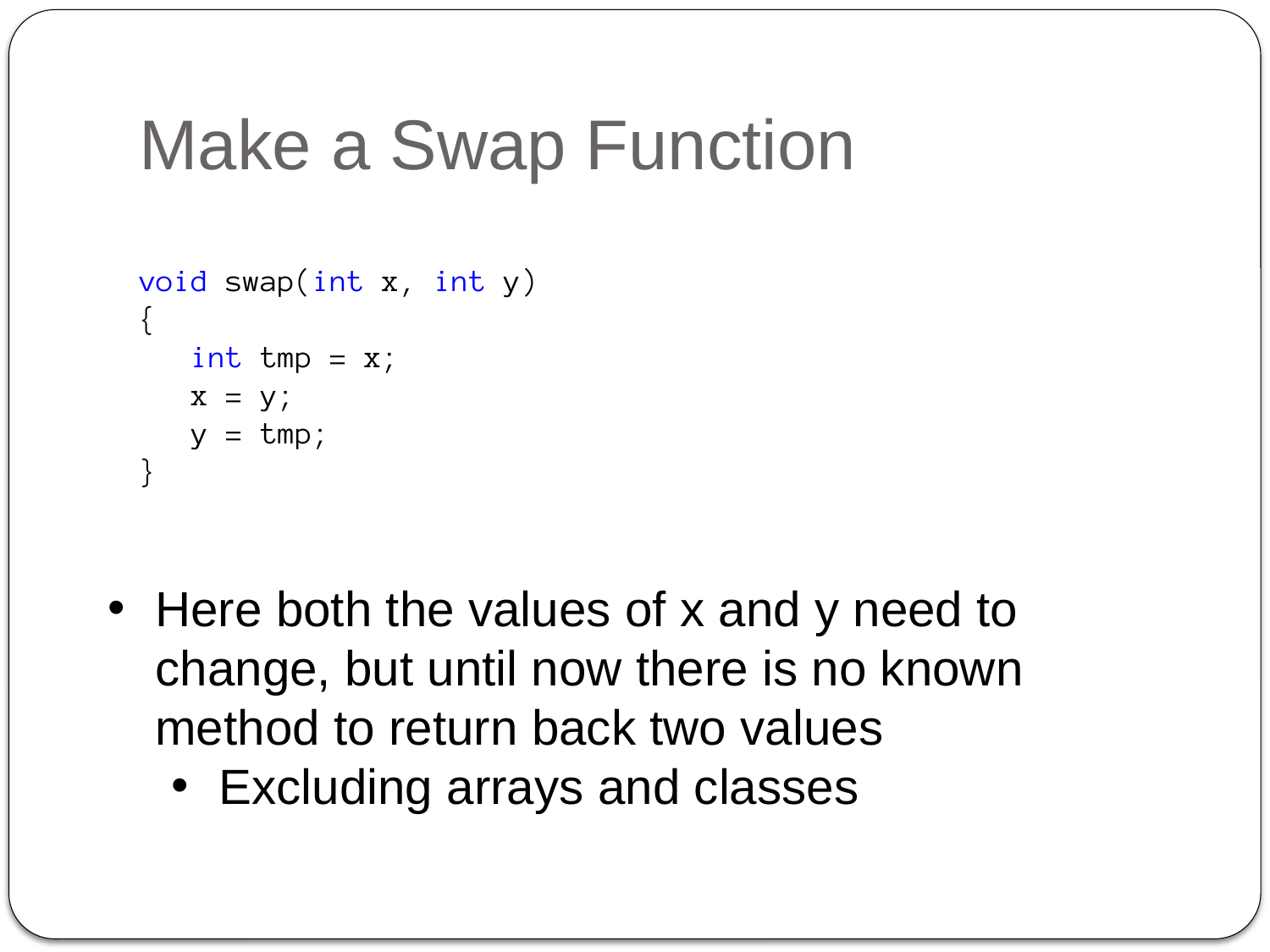

# Make a Swap Function
void swap(int x, int y)
{
   int tmp = x;
   x = y;
   y = tmp;
}
Here both the values of x and y need to change, but until now there is no known method to return back two values
Excluding arrays and classes